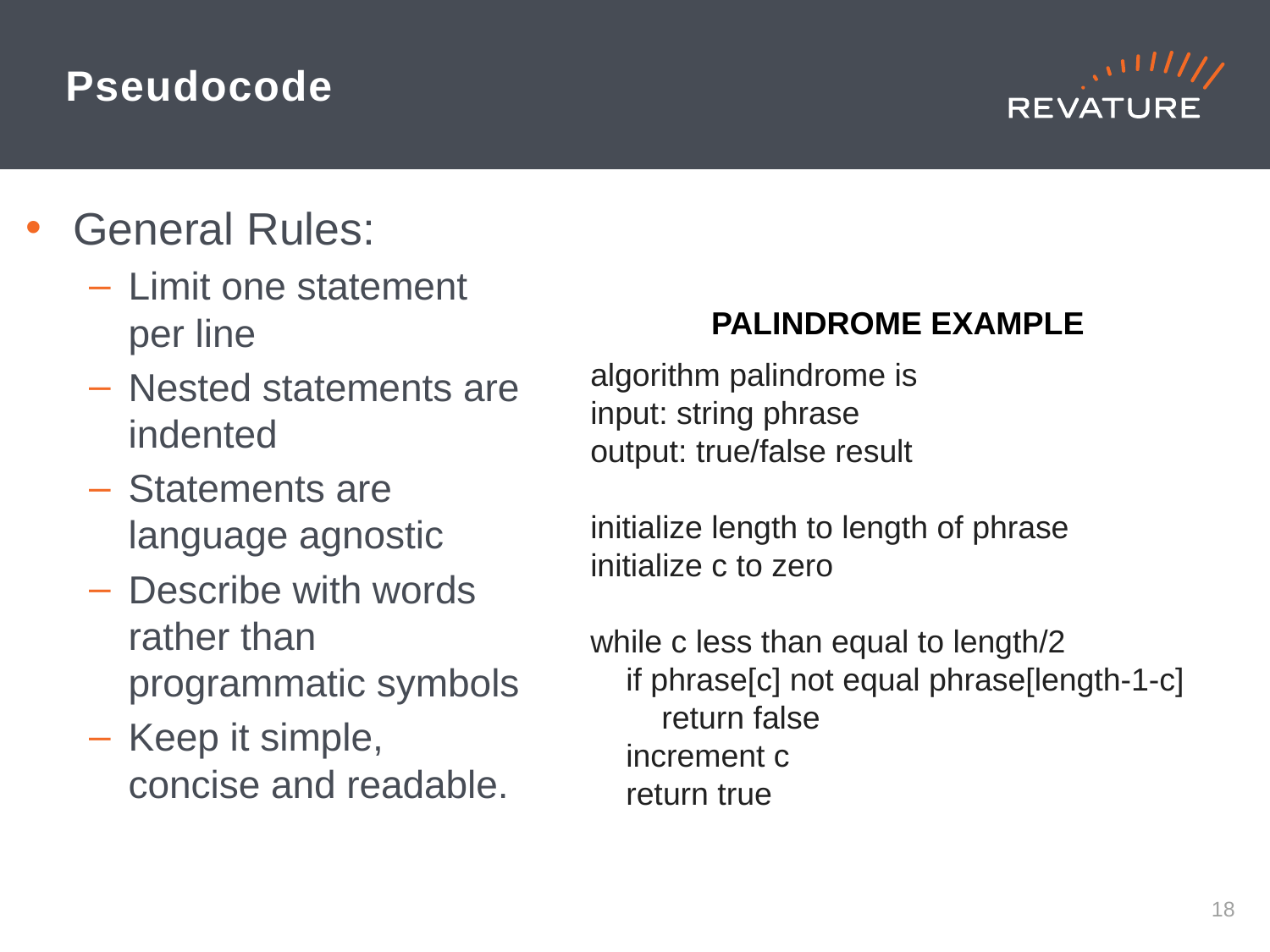

# Pseudocode
General Rules:
Limit one statement per line
Nested statements are indented
Statements are language agnostic
Describe with words rather than programmatic symbols
Keep it simple, concise and readable.
PALINDROME EXAMPLE
algorithm palindrome is​
input: string phrase​
output: true/false result​

initialize length to length of phrase​
initialize c to zero​

while c less than equal to length/2​
    if phrase[c] not equal phrase[length-1-c]​
        return false​
    increment c​
    return true​
​

18